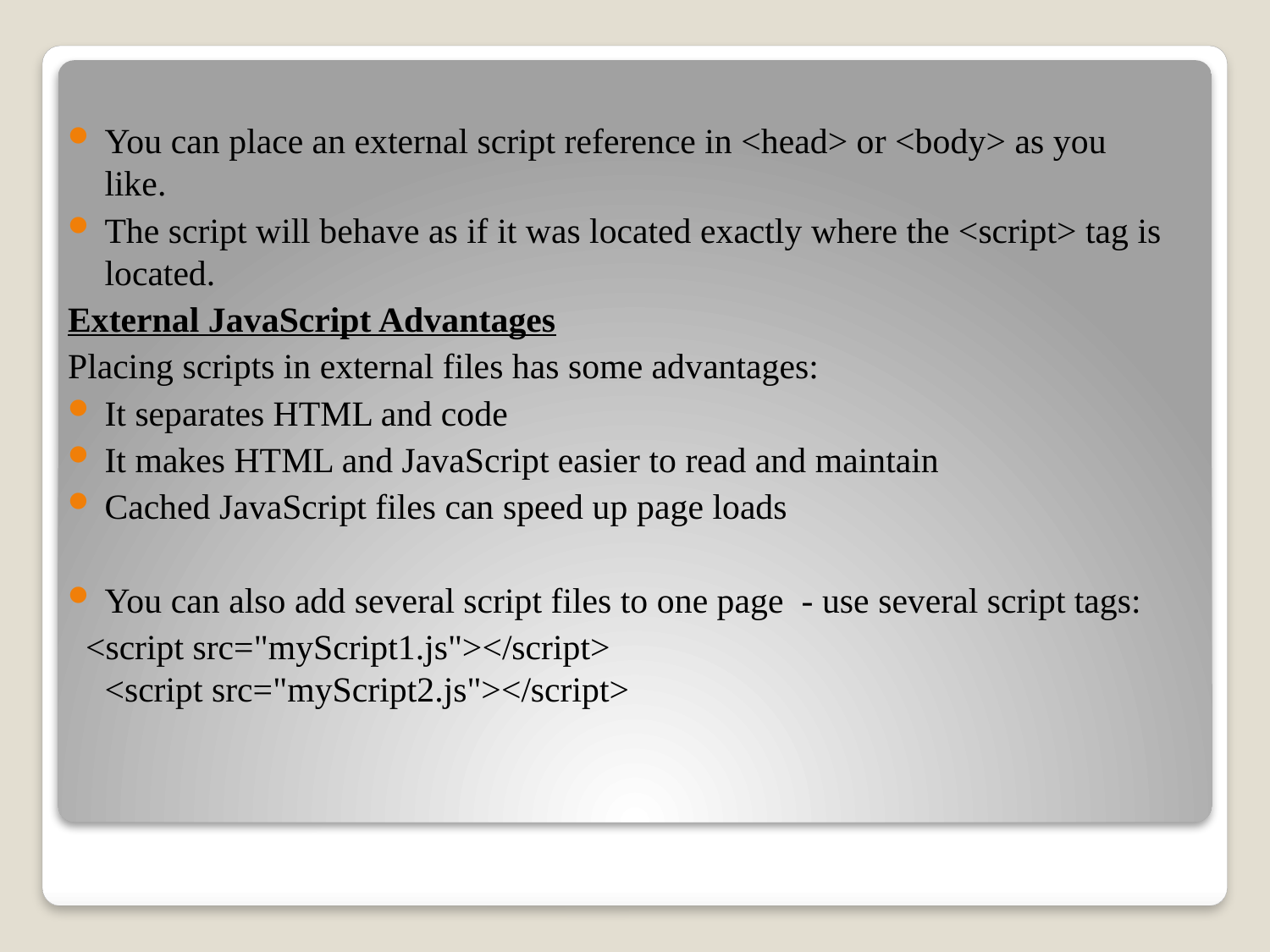

You can place an external script reference in <head> or <body> as you like.
The script will behave as if it was located exactly where the <script> tag is located.
External JavaScript Advantages
Placing scripts in external files has some advantages:
It separates HTML and code
It makes HTML and JavaScript easier to read and maintain
Cached JavaScript files can speed up page loads

You can also add several script files to one page  - use several script tags:
  <script src="myScript1.js"></script>
<script src="myScript2.js"></script>